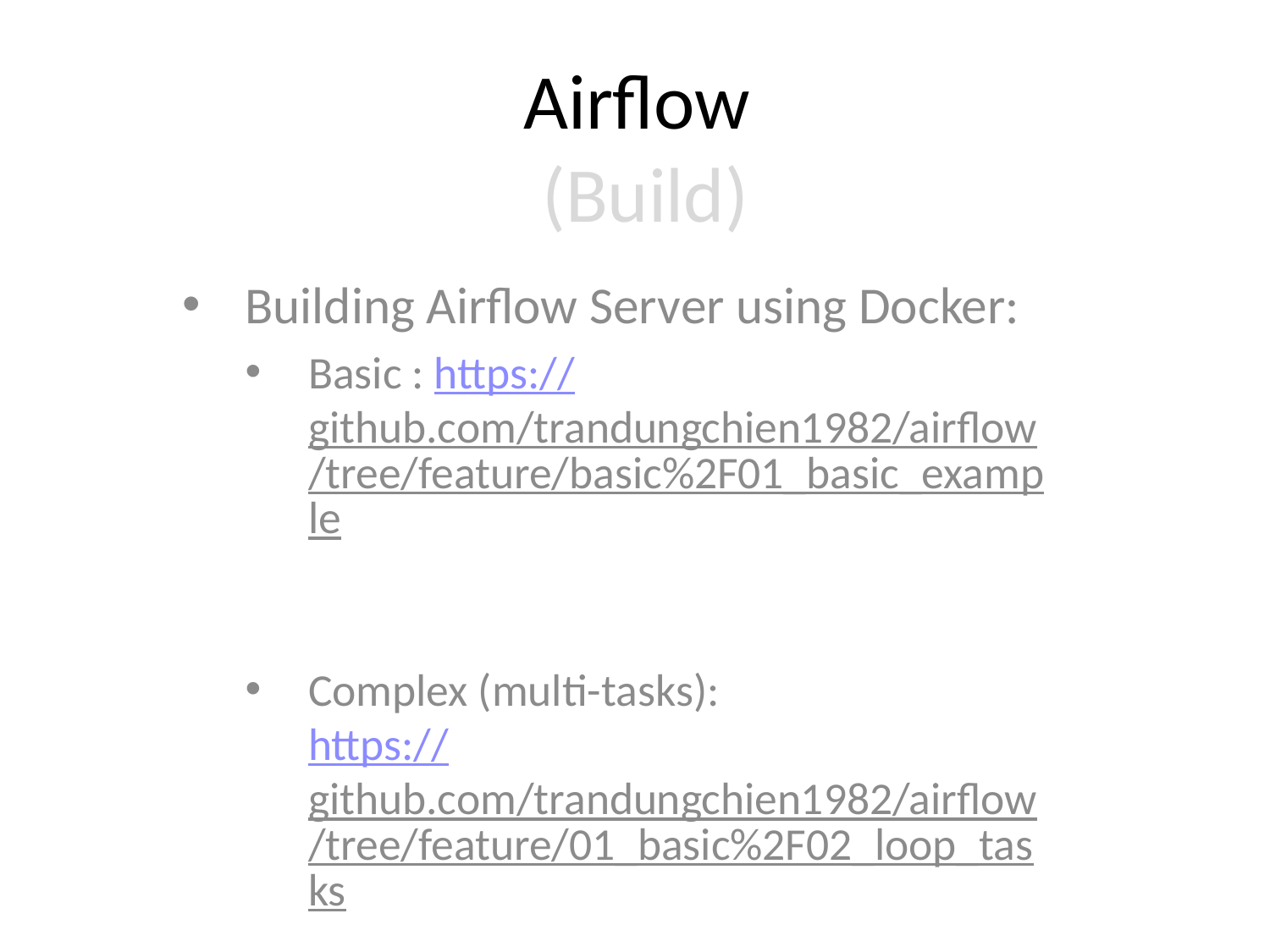

# Airflow (Build)

Building Airflow Server using Docker:
Basic : https://github.com/trandungchien1982/airflow/tree/feature/basic%2F01_basic_example
Complex (multi-tasks):
https://github.com/trandungchien1982/airflow/tree/feature/01_basic%2F02_loop_tasks